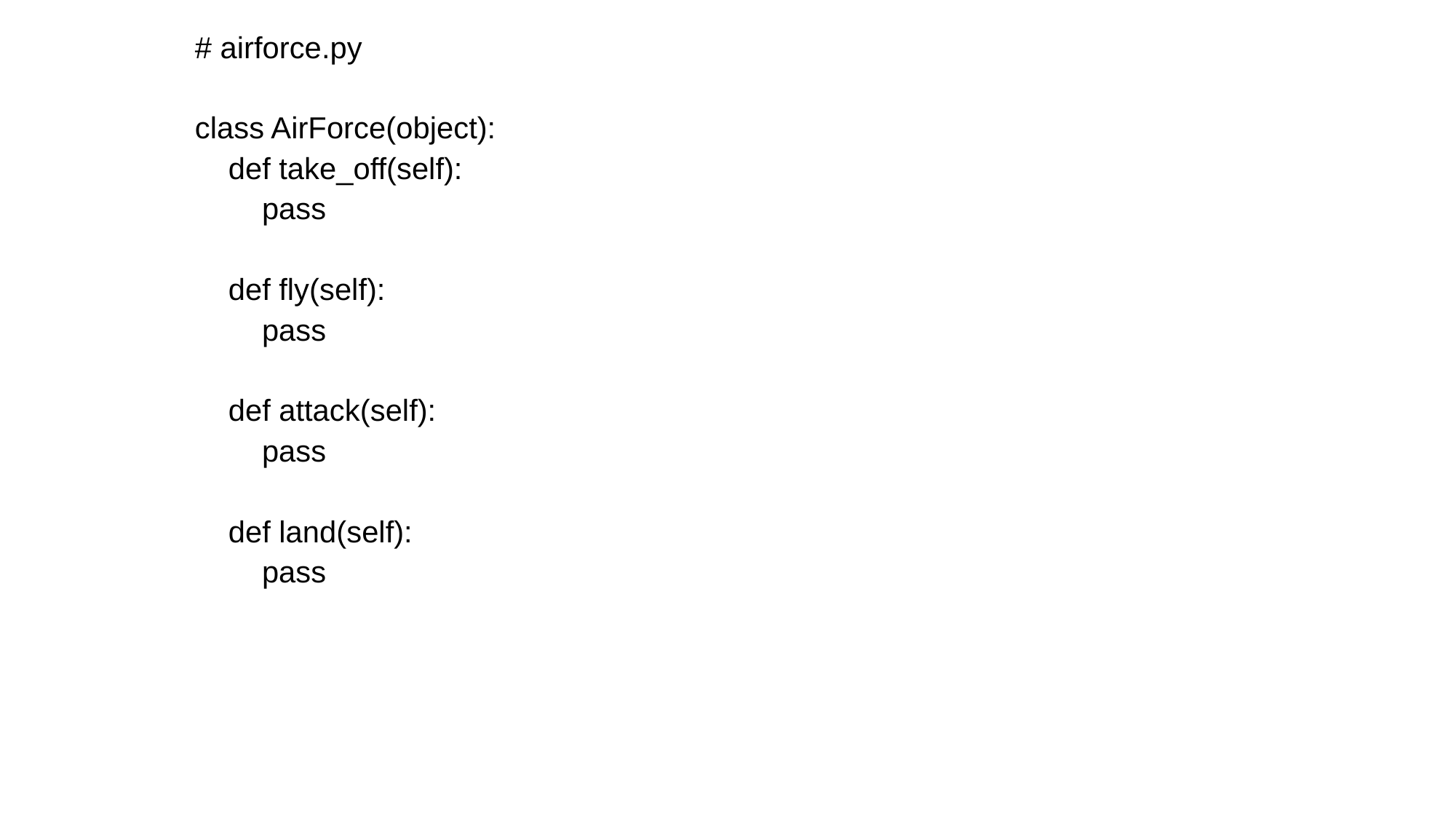

# airforce.py

class AirForce(object):
    def take_off(self):
        pass

    def fly(self):
        pass

    def attack(self):
        pass

    def land(self):
        pass